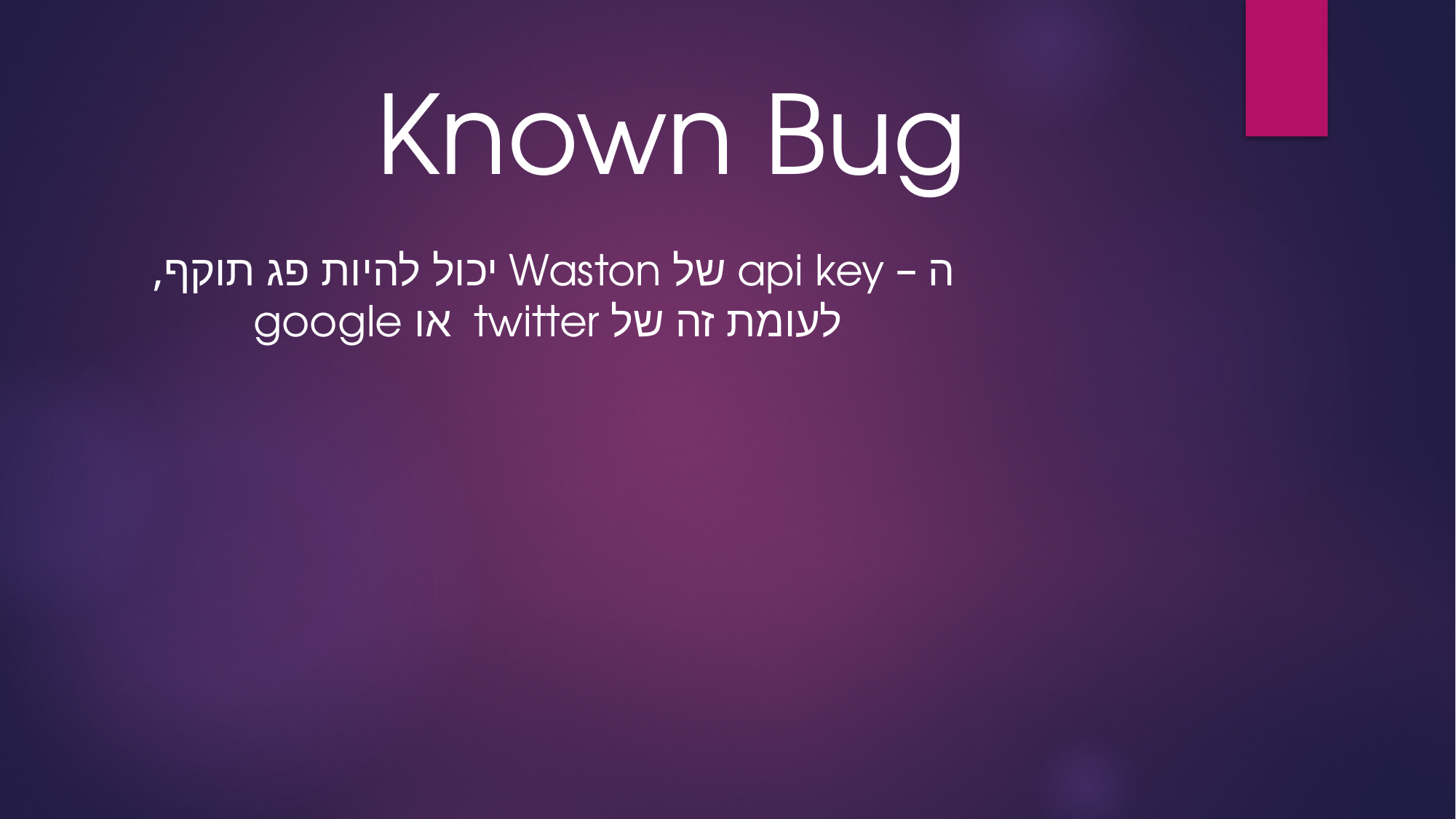

Known Bug
ה – api key של Waston יכול להיות פג תוקף,
לעומת זה של twitter  או google